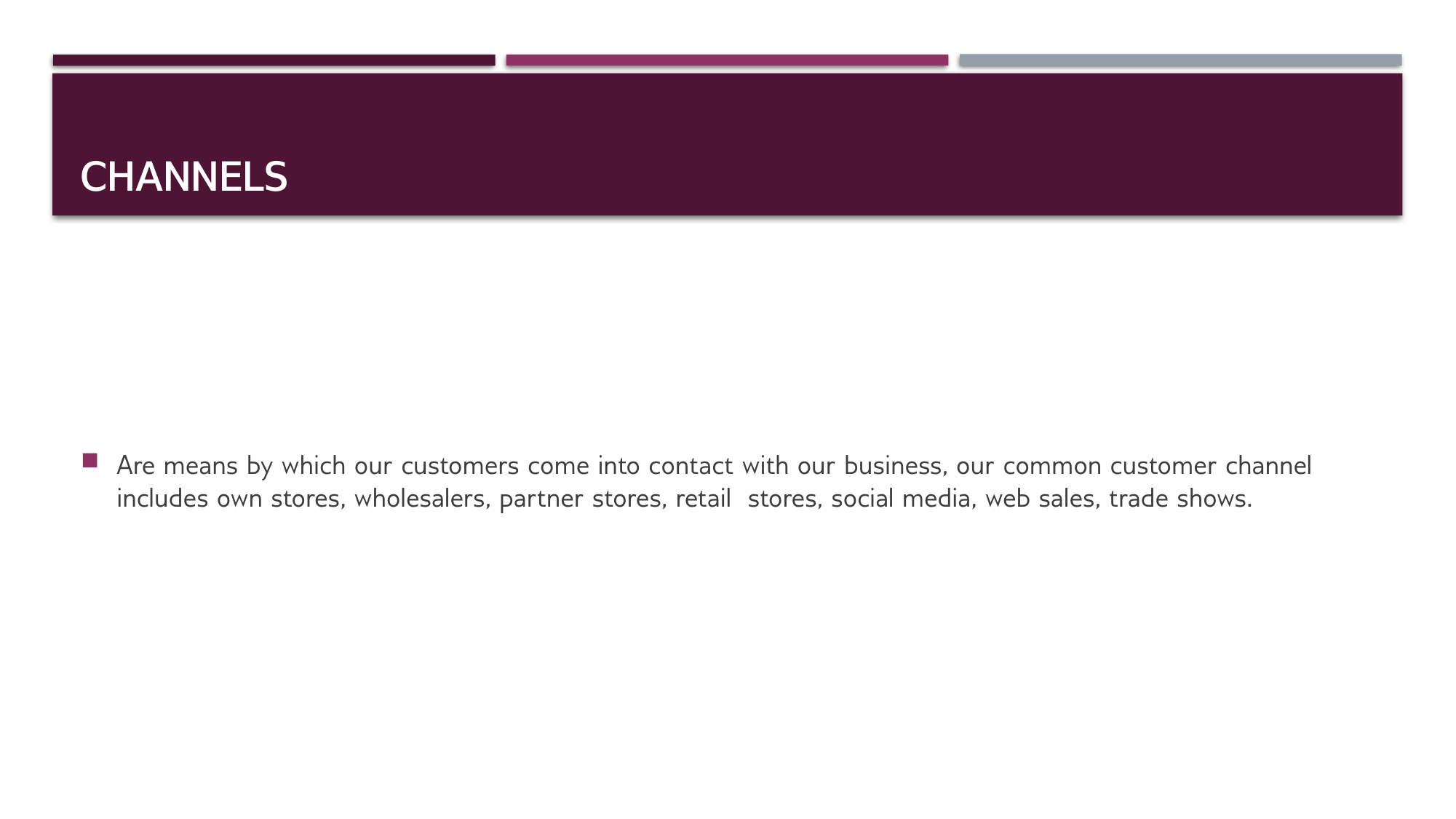

# CHANNELS
Are means by which our customers come into contact with our business, our common customer channel includes own stores, wholesalers, partner stores, retail  stores, social media, web sales, trade shows.